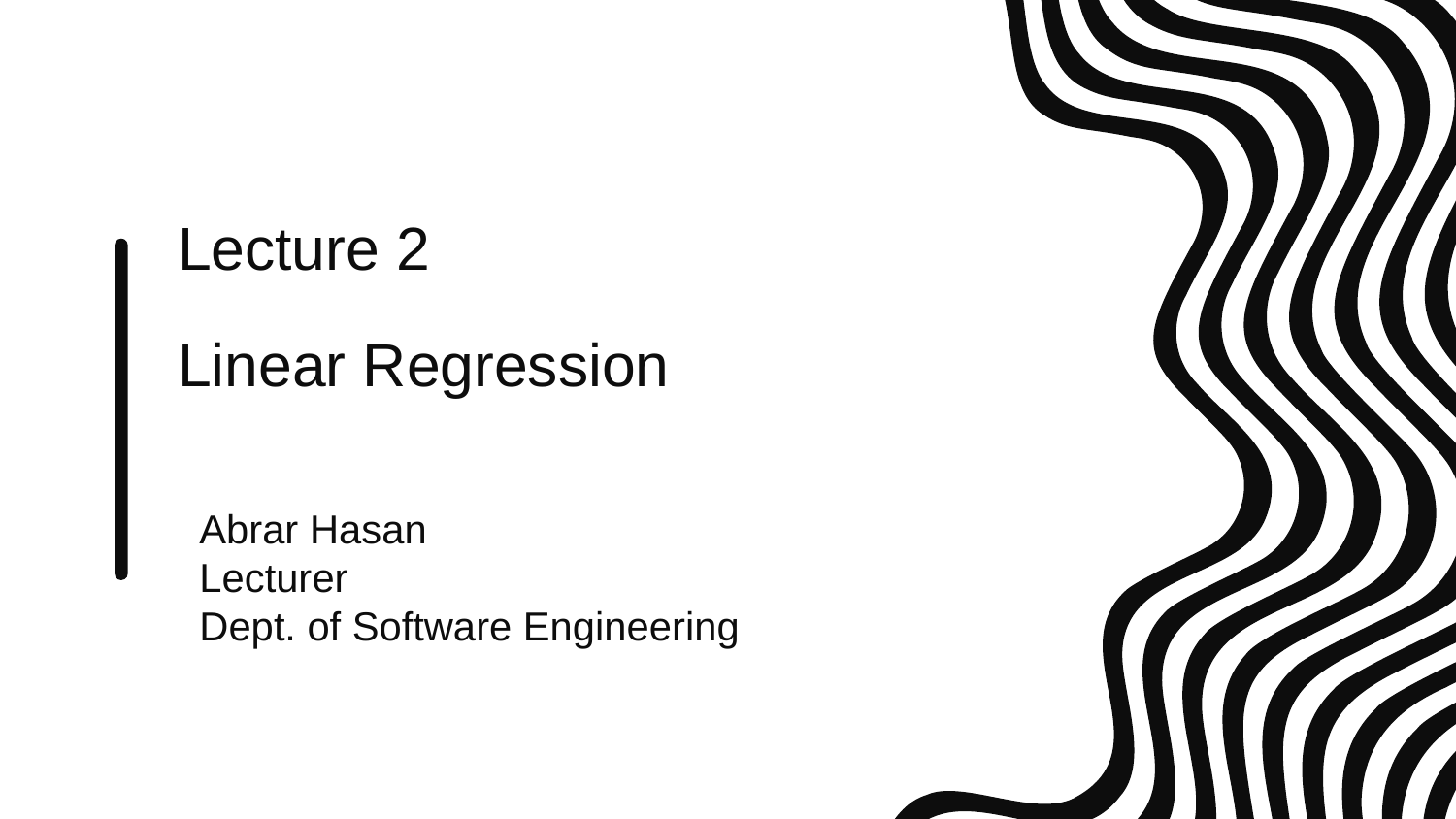

# Lecture 2 Linear Regression
Abrar Hasan
Lecturer
Dept. of Software Engineering